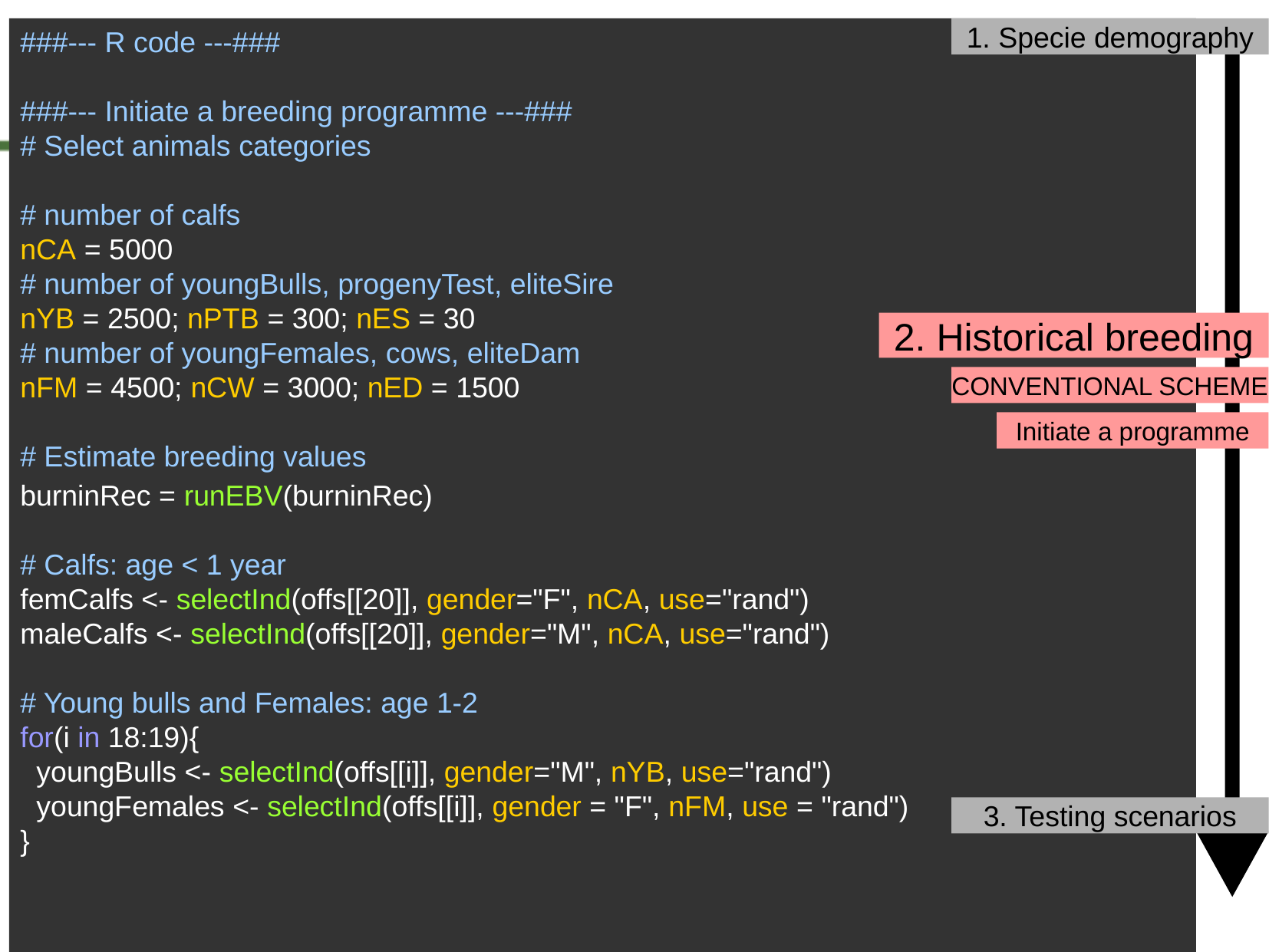

###--- R code ---###

###--- Initiate a breeding programme ---###
# Select animals categories

# number of calfs
nCA = 5000
# number of youngBulls, progenyTest, eliteSire
nYB = 2500; nPTB = 300; nES = 30
# number of youngFemales, cows, eliteDam
nFM = 4500; nCW = 3000; nED = 1500

# Estimate breeding values
burninRec = runEBV(burninRec)

# Calfs: age < 1 year
femCalfs <- selectInd(offs[[20]], gender="F", nCA, use="rand")
maleCalfs <- selectInd(offs[[20]], gender="M", nCA, use="rand")

# Young bulls and Females: age 1-2
for(i in 18:19){
  youngBulls <- selectInd(offs[[i]], gender="M", nYB, use="rand")
  youngFemales <- selectInd(offs[[i]], gender = "F", nFM, use = "rand")
}

1. Specie demography

2. Historical breeding
CONVENTIONAL SCHEME
Initiate a programme
3. Testing scenarios